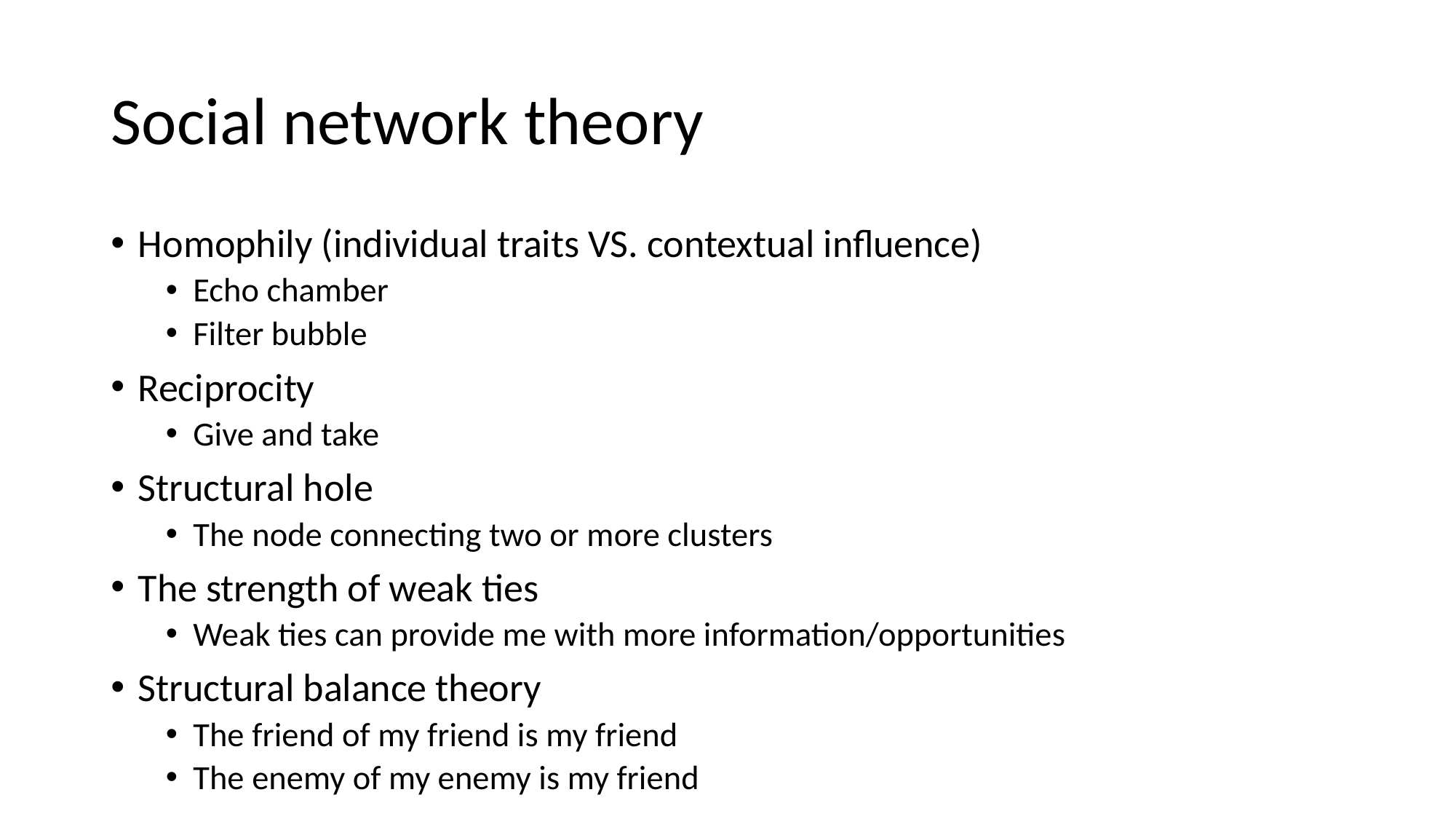

# Social network theory
Homophily (individual traits VS. contextual influence)
Echo chamber
Filter bubble
Reciprocity
Give and take
Structural hole
The node connecting two or more clusters
The strength of weak ties
Weak ties can provide me with more information/opportunities
Structural balance theory
The friend of my friend is my friend
The enemy of my enemy is my friend